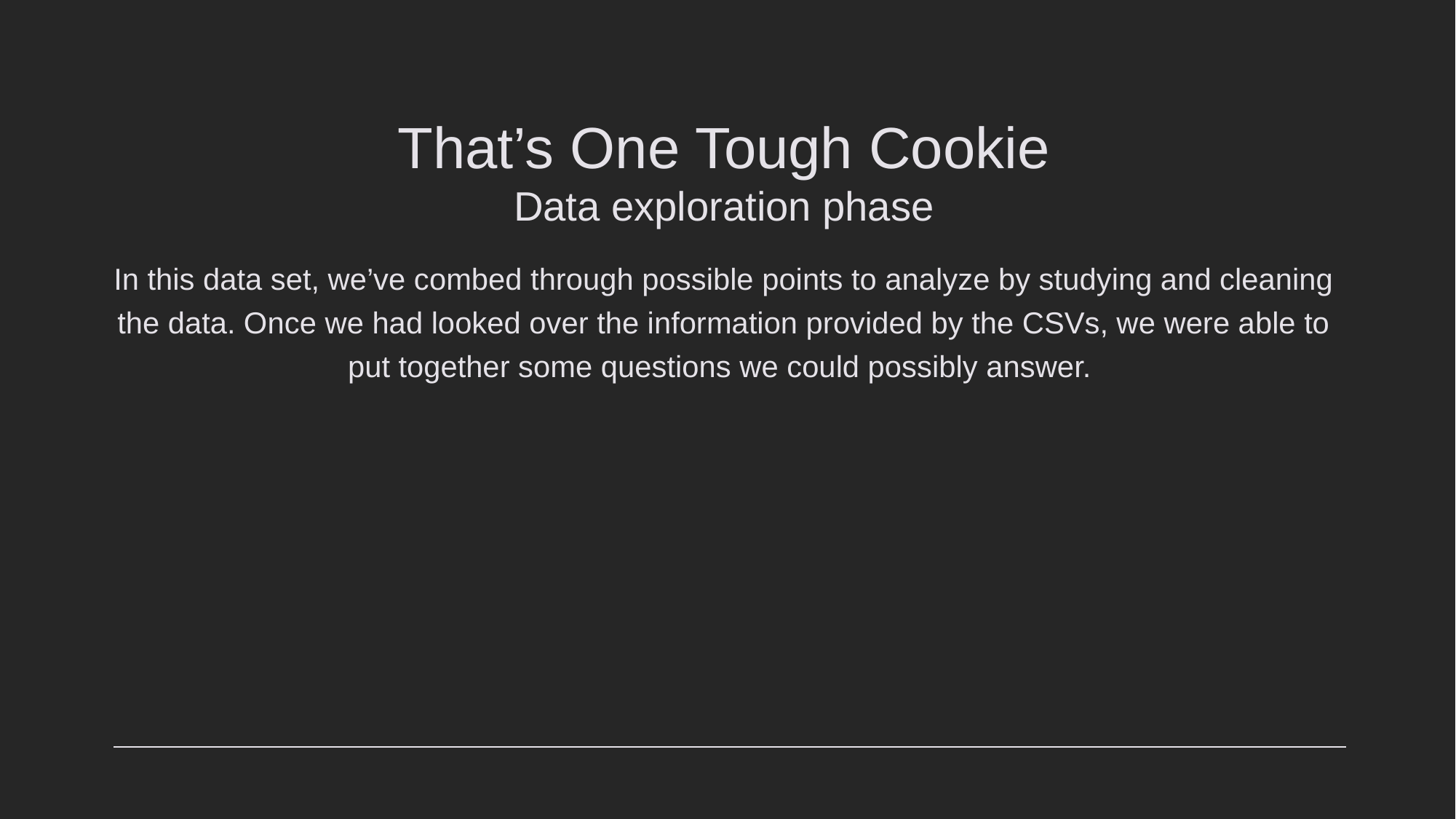

# That’s One Tough Cookie Data exploration phase
In this data set, we’ve combed through possible points to analyze by studying and cleaning the data. Once we had looked over the information provided by the CSVs, we were able to put together some questions we could possibly answer.